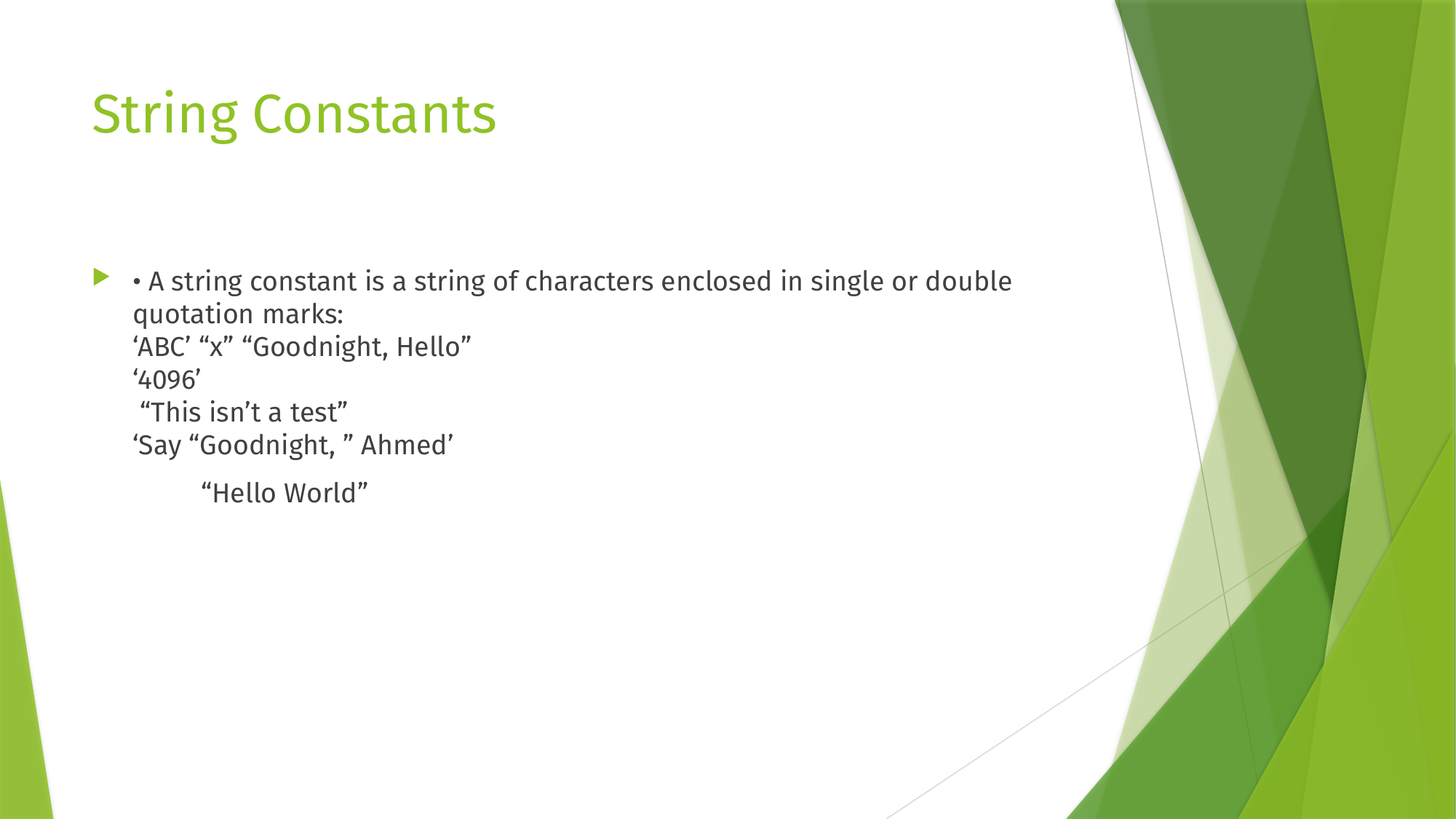

# String Constants
• A string constant is a string of characters enclosed in single or double quotation marks:
‘ABC’ “x” “Goodnight, Hello”
‘4096’
 “This isn’t a test”
‘Say “Goodnight, ” Ahmed’
   	“Hello World”